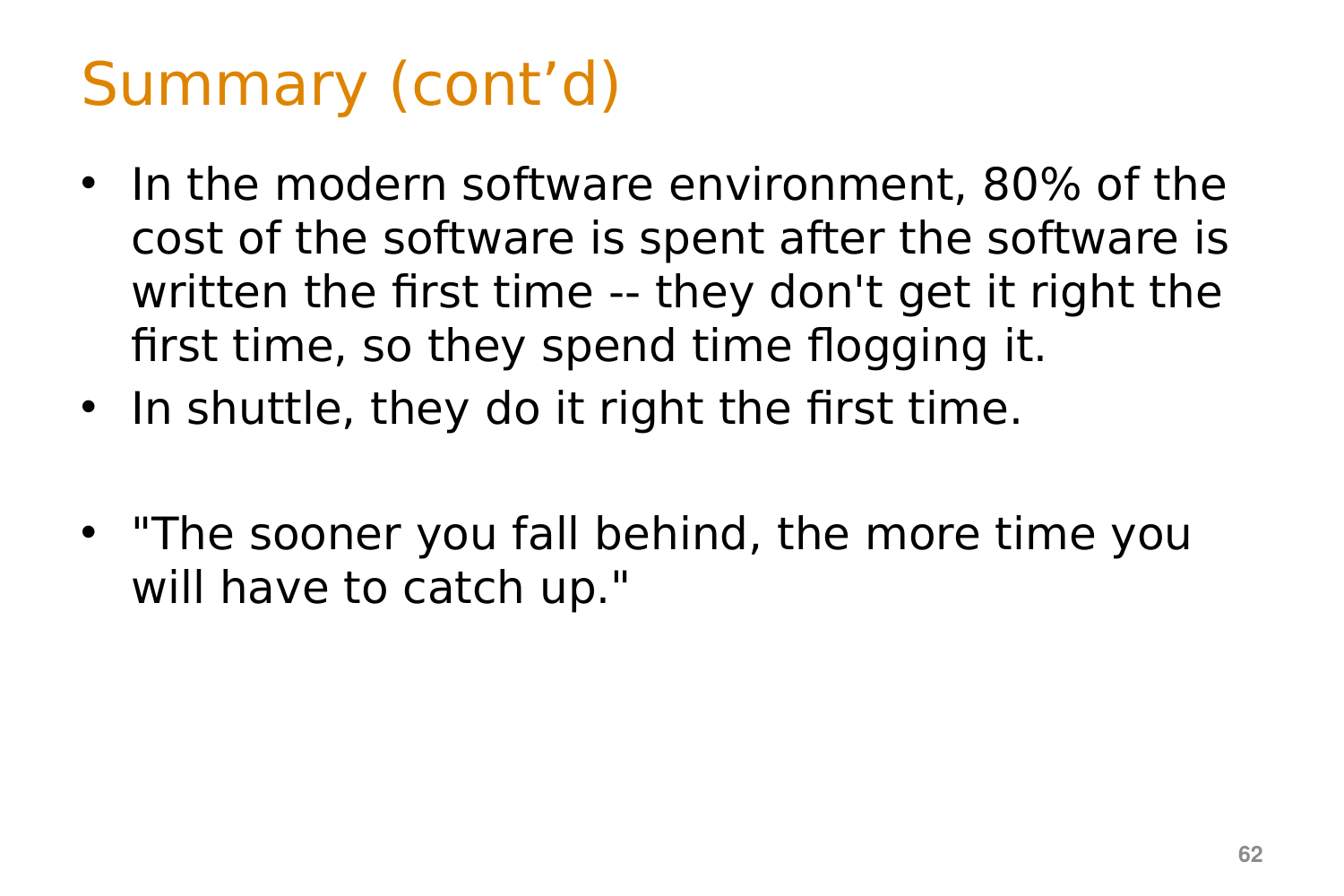

# Summary (cont’d)
In the modern software environment, 80% of the cost of the software is spent after the software is written the first time -- they don't get it right the first time, so they spend time flogging it.
In shuttle, they do it right the first time.

"The sooner you fall behind, the more time you will have to catch up."

62